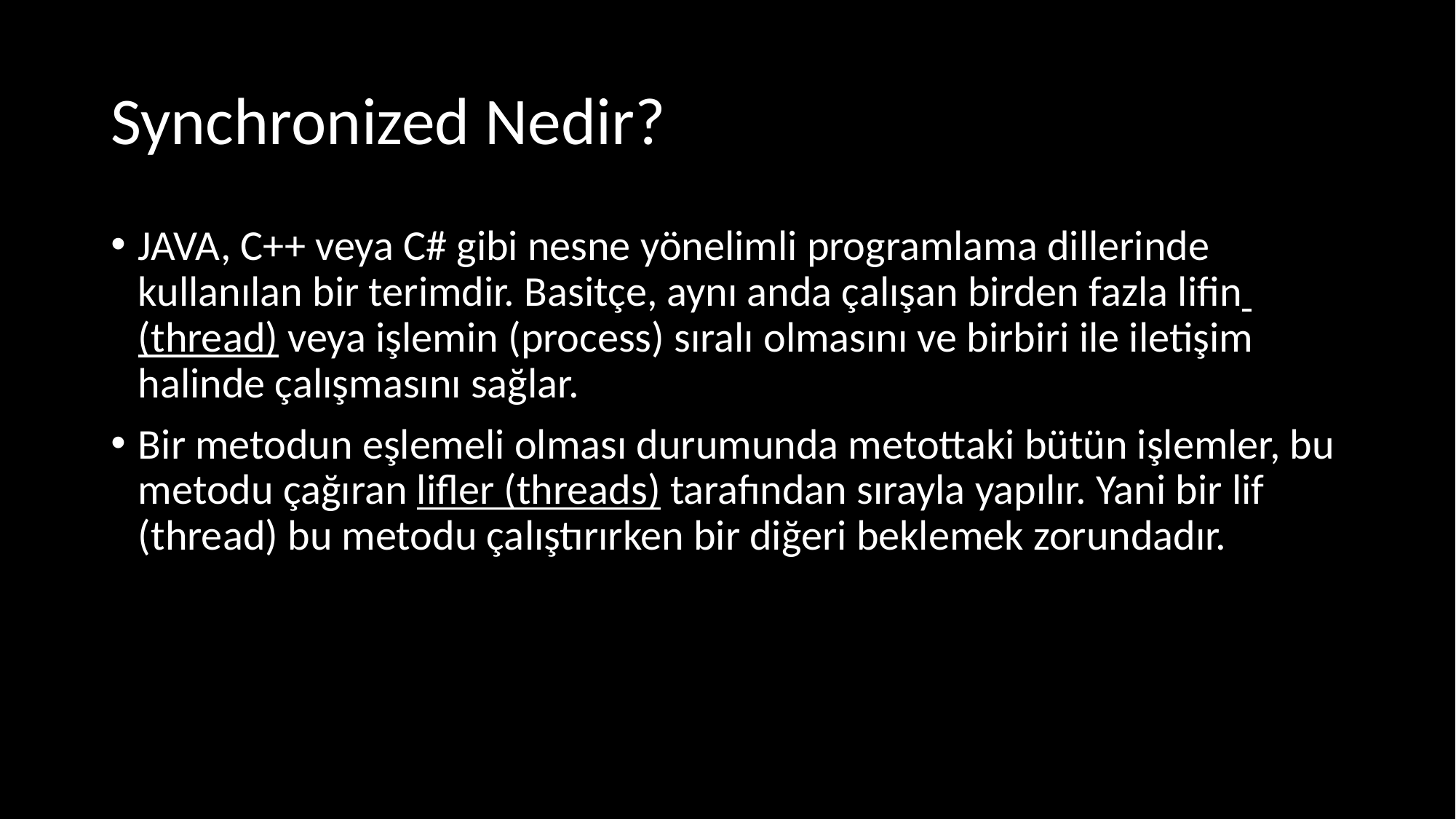

# Synchronized Nedir?
JAVA, C++ veya C# gibi nesne yönelimli programlama dillerinde kullanılan bir terimdir. Basitçe, aynı anda çalışan birden fazla lifin (thread) veya işlemin (process) sıralı olmasını ve birbiri ile iletişim halinde çalışmasını sağlar.
Bir metodun eşlemeli olması durumunda metottaki bütün işlemler, bu metodu çağıran lifler (threads) tarafından sırayla yapılır. Yani bir lif (thread) bu metodu çalıştırırken bir diğeri beklemek zorundadır.